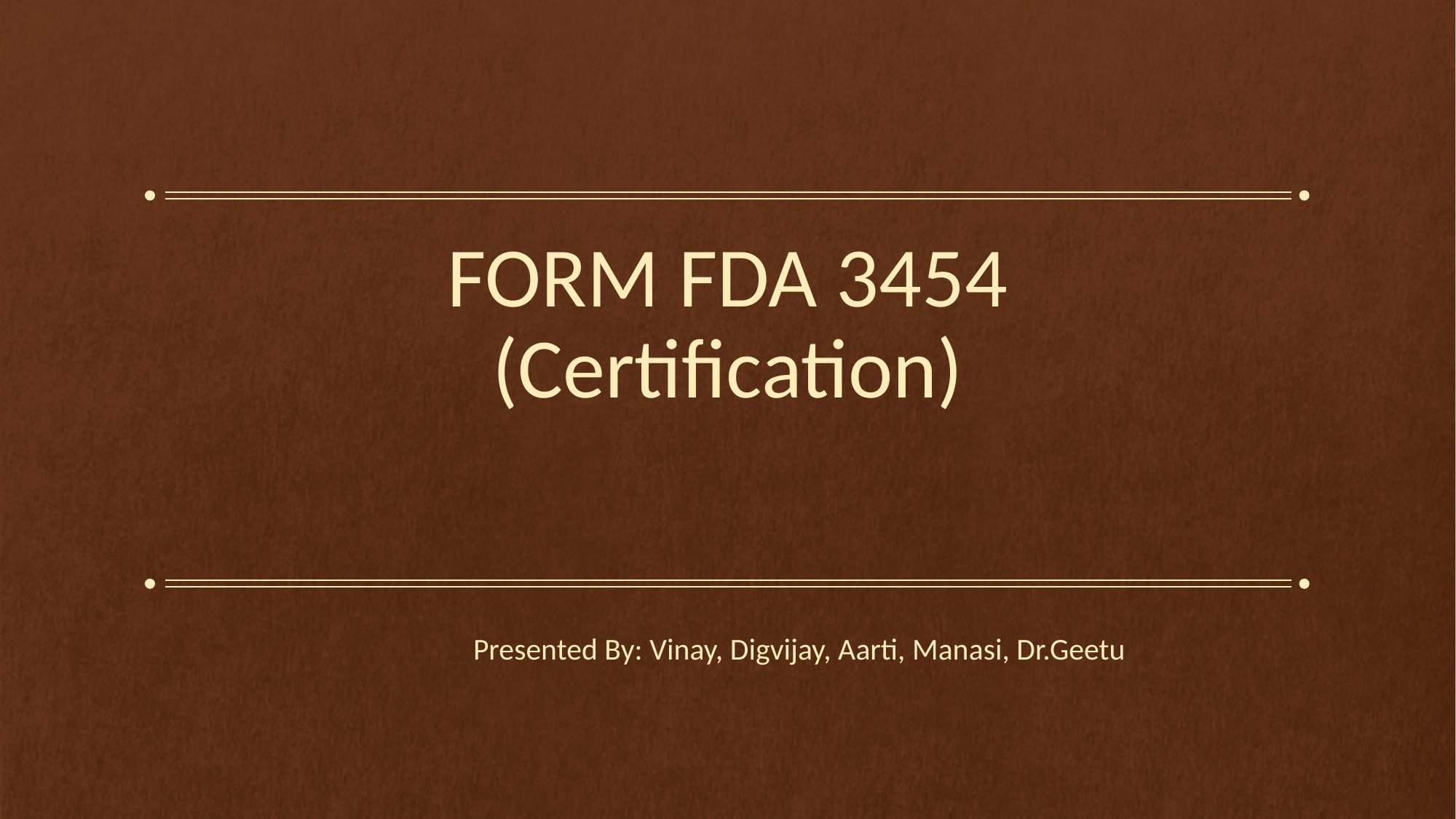

# FORM FDA 3454 (Certification)
Presented By: Vinay, Digvijay, Aarti, Manasi, Dr.Geetu